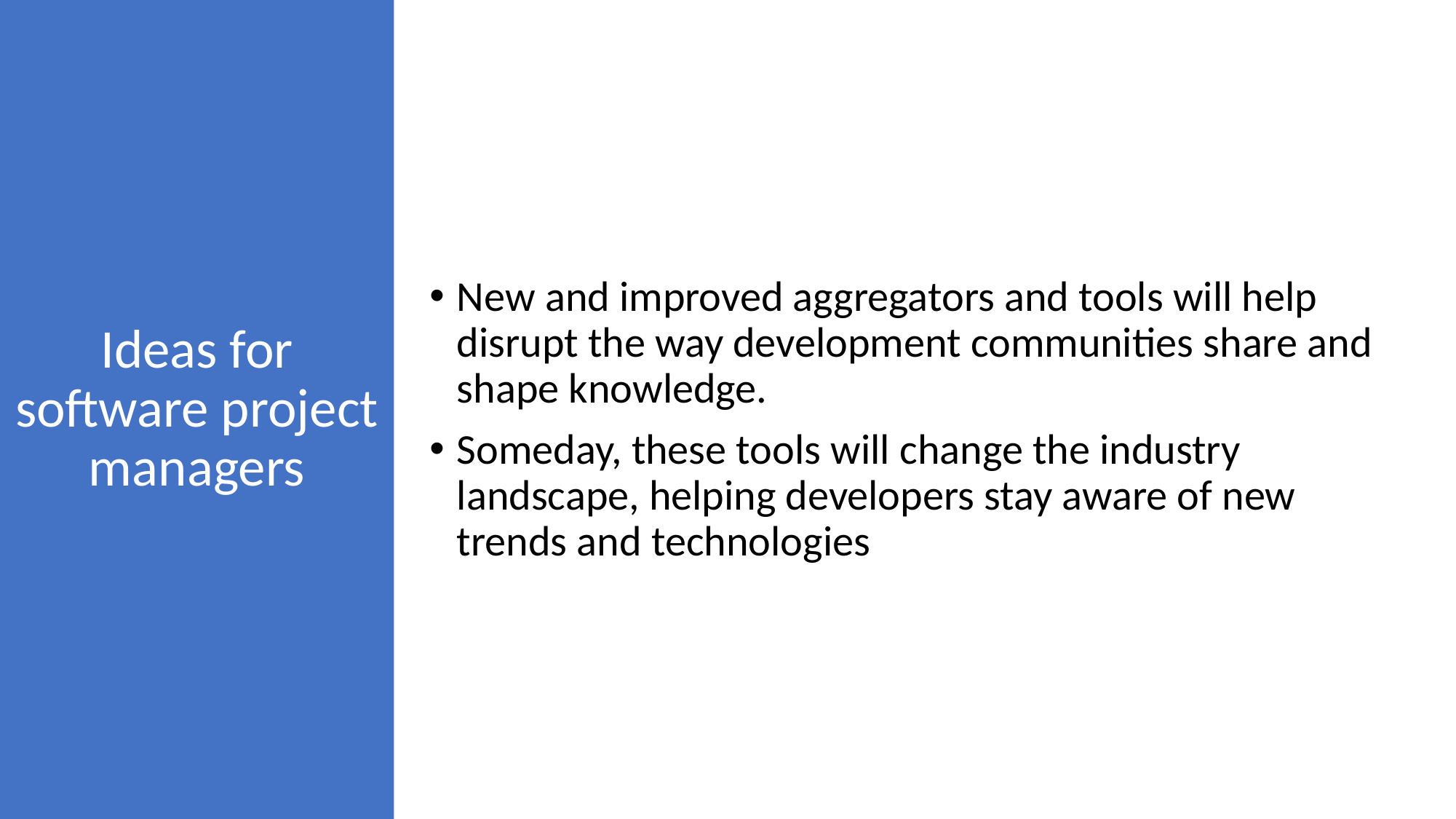

# Ideas for software project managers
New and improved aggregators and tools will help disrupt the way development communities share and shape knowledge.
Someday, these tools will change the industry landscape, helping developers stay aware of new trends and technologies